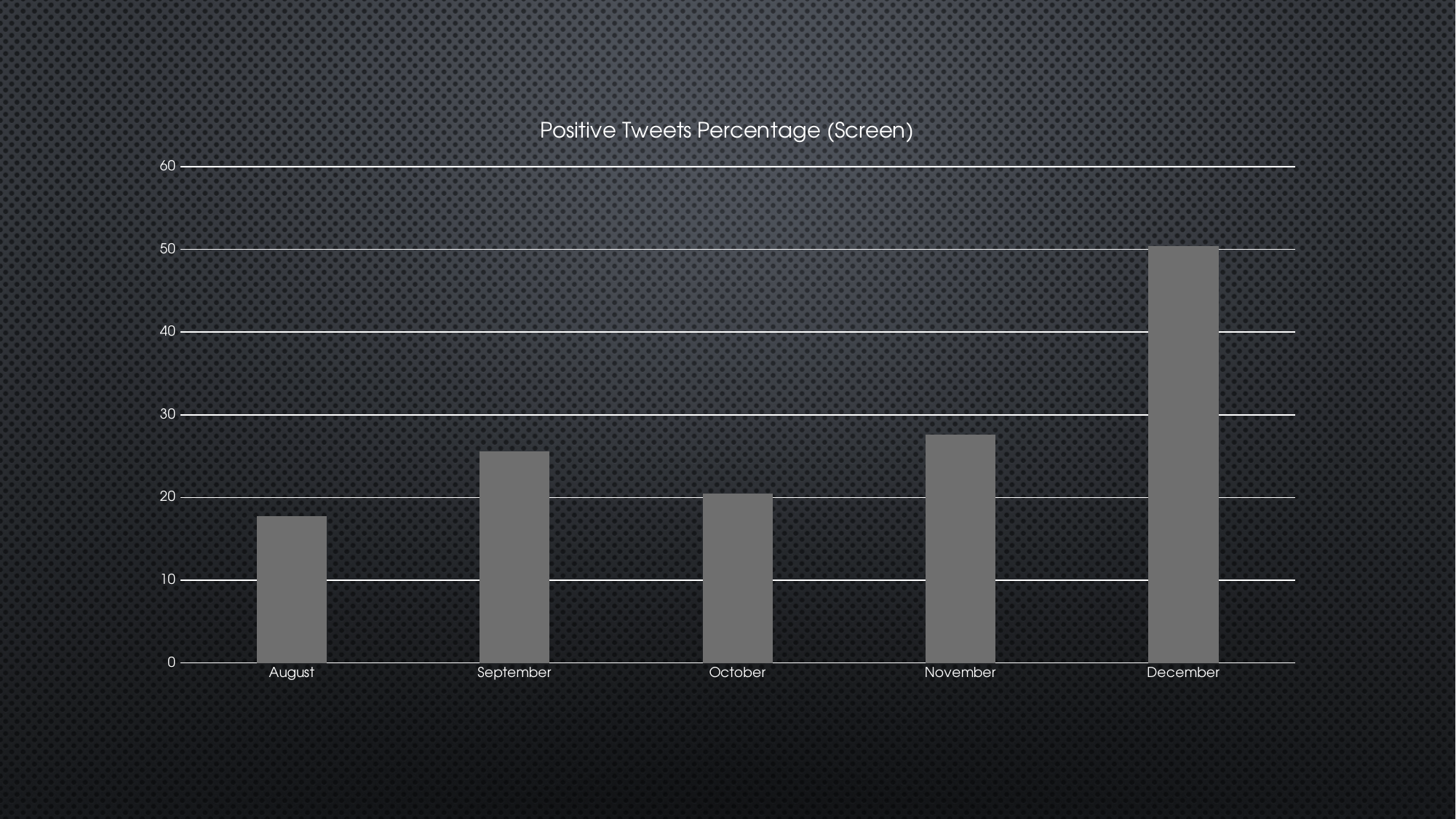

### Chart: Positive Tweets Percentage (Screen)

| Category | Screen |
|---|---|
| August | 17.7 |
| September | 25.6 |
| October | 20.5 |
| November | 27.6 |
| December | 50.4 |